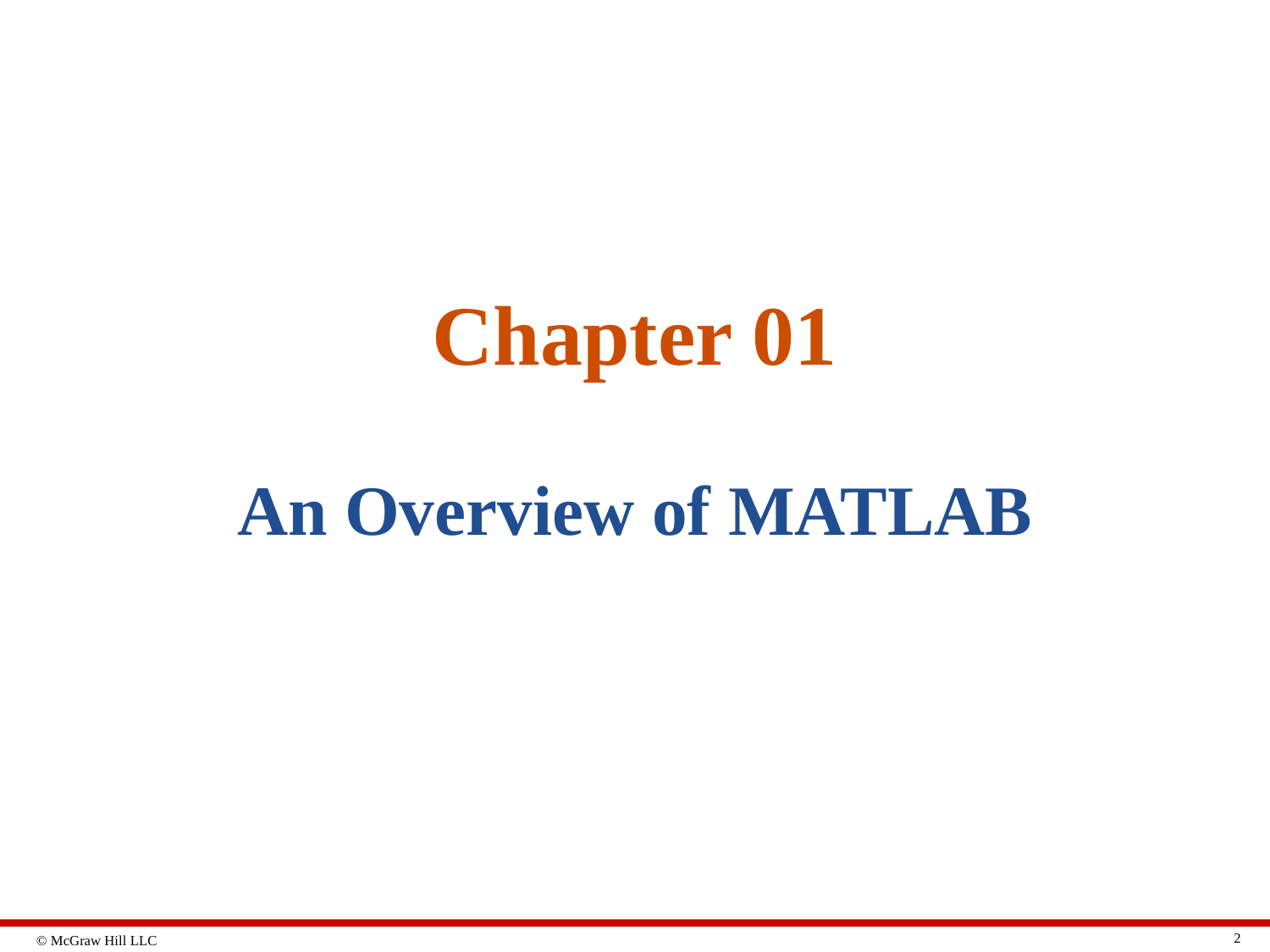

# Chapter 01
An Overview of MATLAB
2